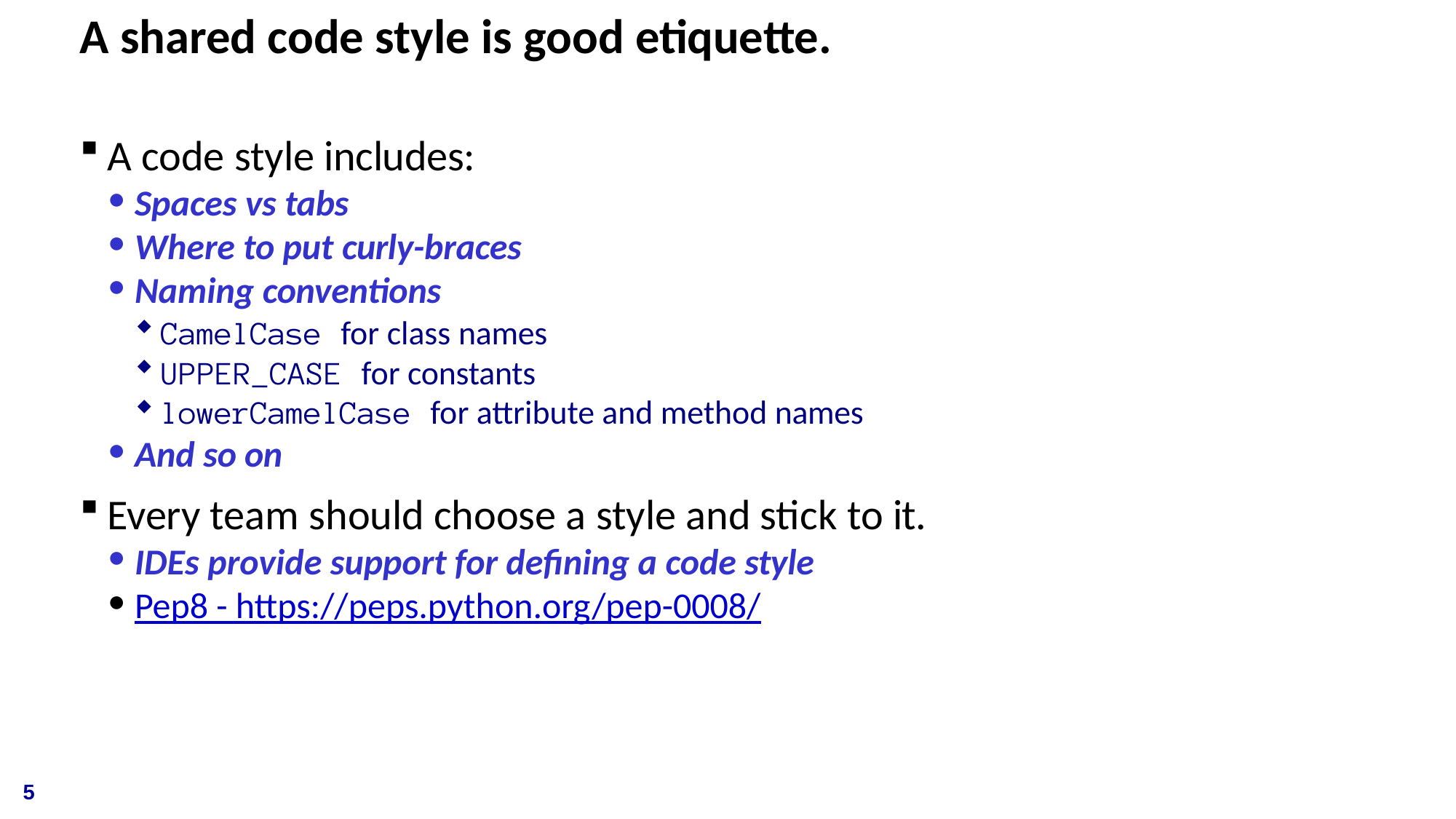

# A shared code style is good etiquette.
A code style includes:
Spaces vs tabs
Where to put curly-braces
Naming conventions
CamelCase for class names
UPPER_CASE for constants
lowerCamelCase for attribute and method names
And so on
Every team should choose a style and stick to it.
IDEs provide support for defining a code style
Pep8 - https://peps.python.org/pep-0008/

5